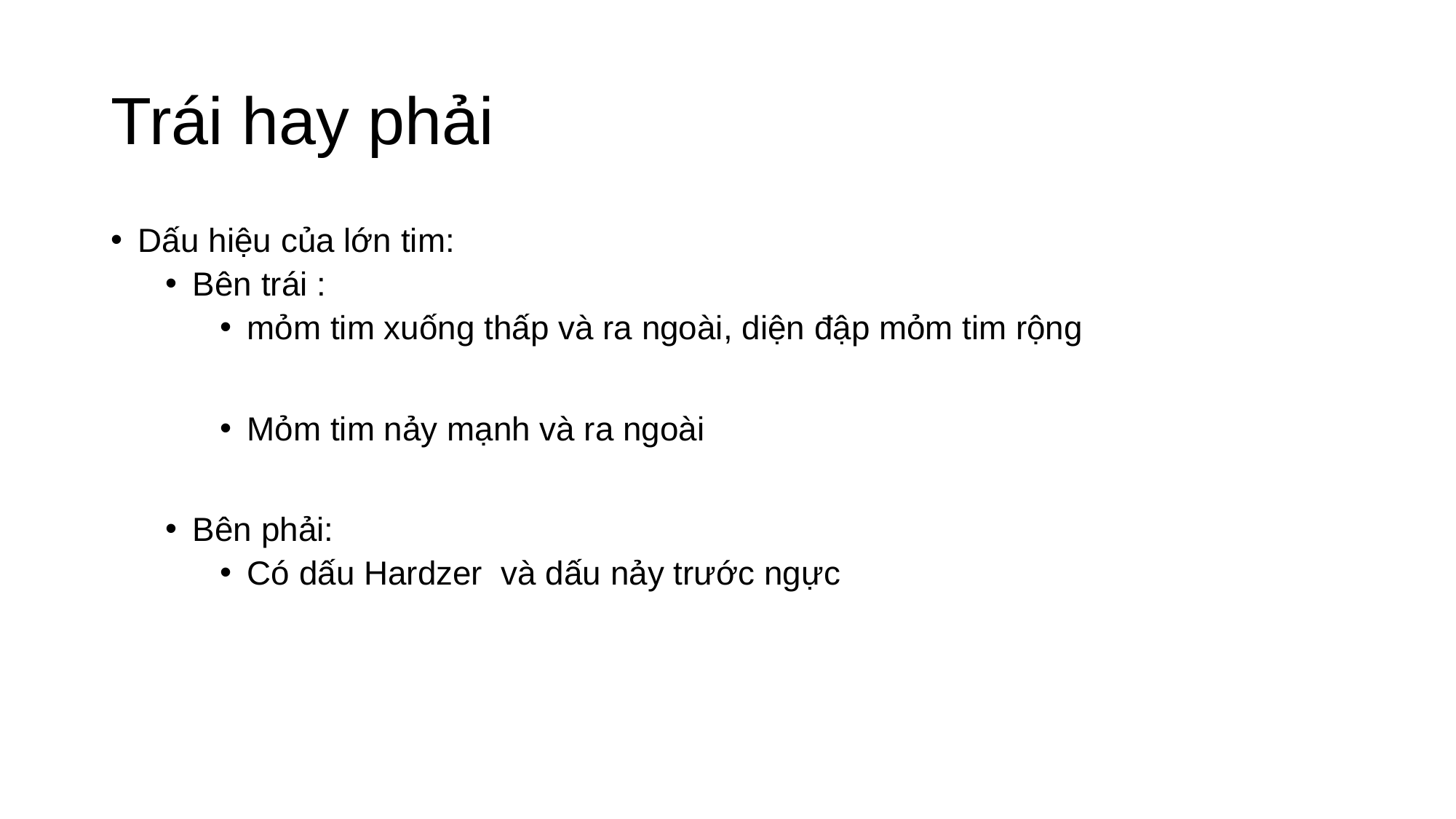

# Trái hay phải
Dấu hiệu của lớn tim:
Bên trái :
mỏm tim xuống thấp và ra ngoài, diện đập mỏm tim rộng

Mỏm tim nảy mạnh và ra ngoài

Bên phải:
Có dấu Hardzer  và dấu nảy trước ngực